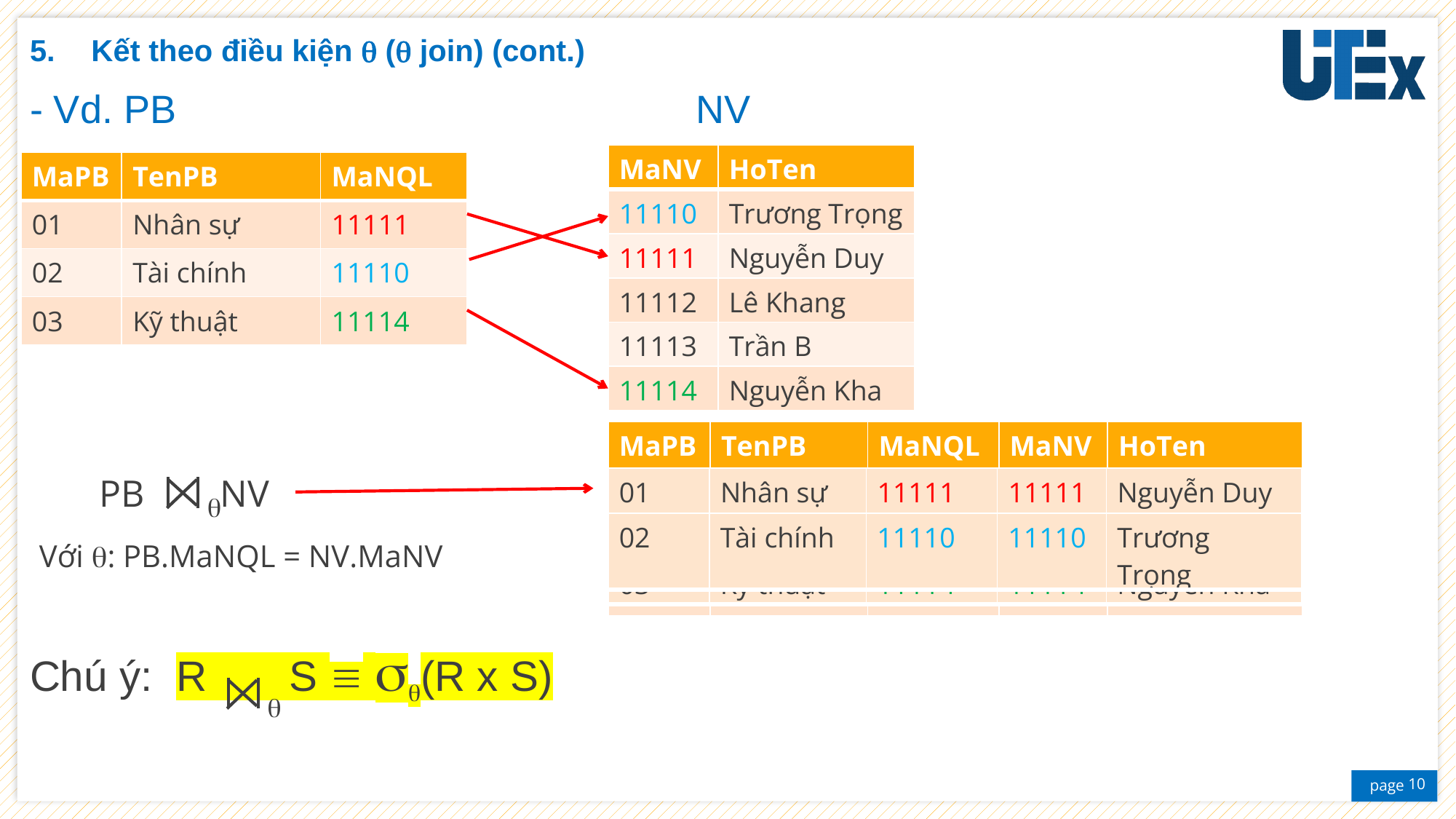

Kết theo điều kiện θ (θ join) (cont.)
- Vd. PB  	            			 NV

Chú ý:  R       S ≡ σθ(R x S)
| MaNV | HoTen |
| --- | --- |
| 11110 | Trương Trọng |
| 11111 | Nguyễn Duy |
| 11112 | Lê Khang |
| 11113 | Trần B |
| 11114 | Nguyễn Kha |
| MaPB | TenPB | MaNQL |
| --- | --- | --- |
| 01 | Nhân sự | 11111 |
| 02 | Tài chính | 11110 |
| 03 | Kỹ thuật | 11114 |
| MaPB | TenPB | MaNQL | MaNV | HoTen |
| --- | --- | --- | --- | --- |
|  |  |  |  |  |
|  |  |  |  |  |
|  |  |  |  |  |
PB        NV
θ
| 01 | Nhân sự | 11111 | 11111 | Nguyễn Duy |
| --- | --- | --- | --- | --- |
| 02 | Tài chính | 11110 | 11110 | Trương Trọng |
| --- | --- | --- | --- | --- |
Với θ: PB.MaNQL = NV.MaNV
| 03 | Kỹ thuật | 11114 | 11114 | Nguyễn Kha |
| --- | --- | --- | --- | --- |
θ
10